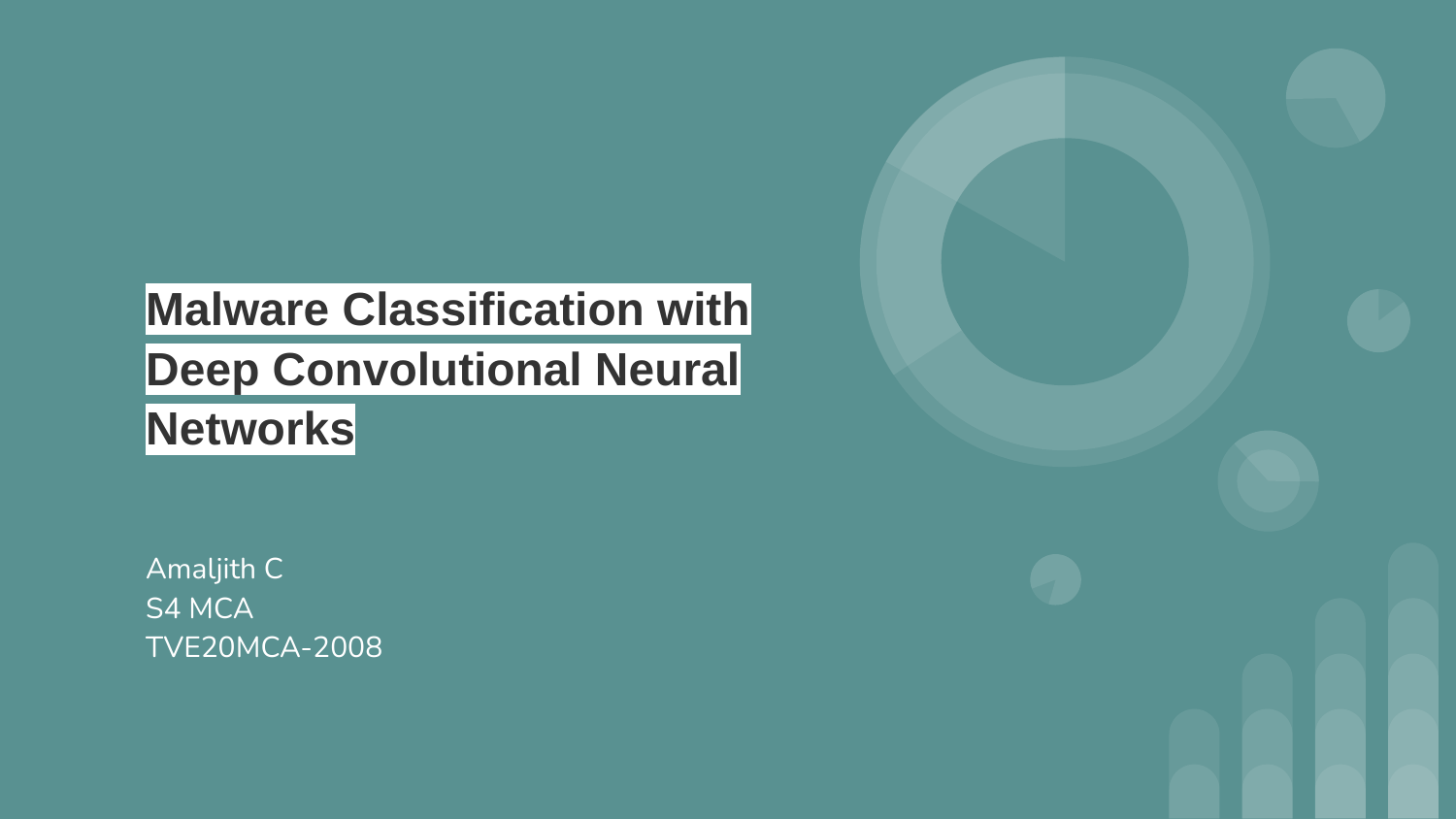

# Malware Classification with Deep Convolutional Neural Networks

Amaljith C
S4 MCA
TVE20MCA-2008